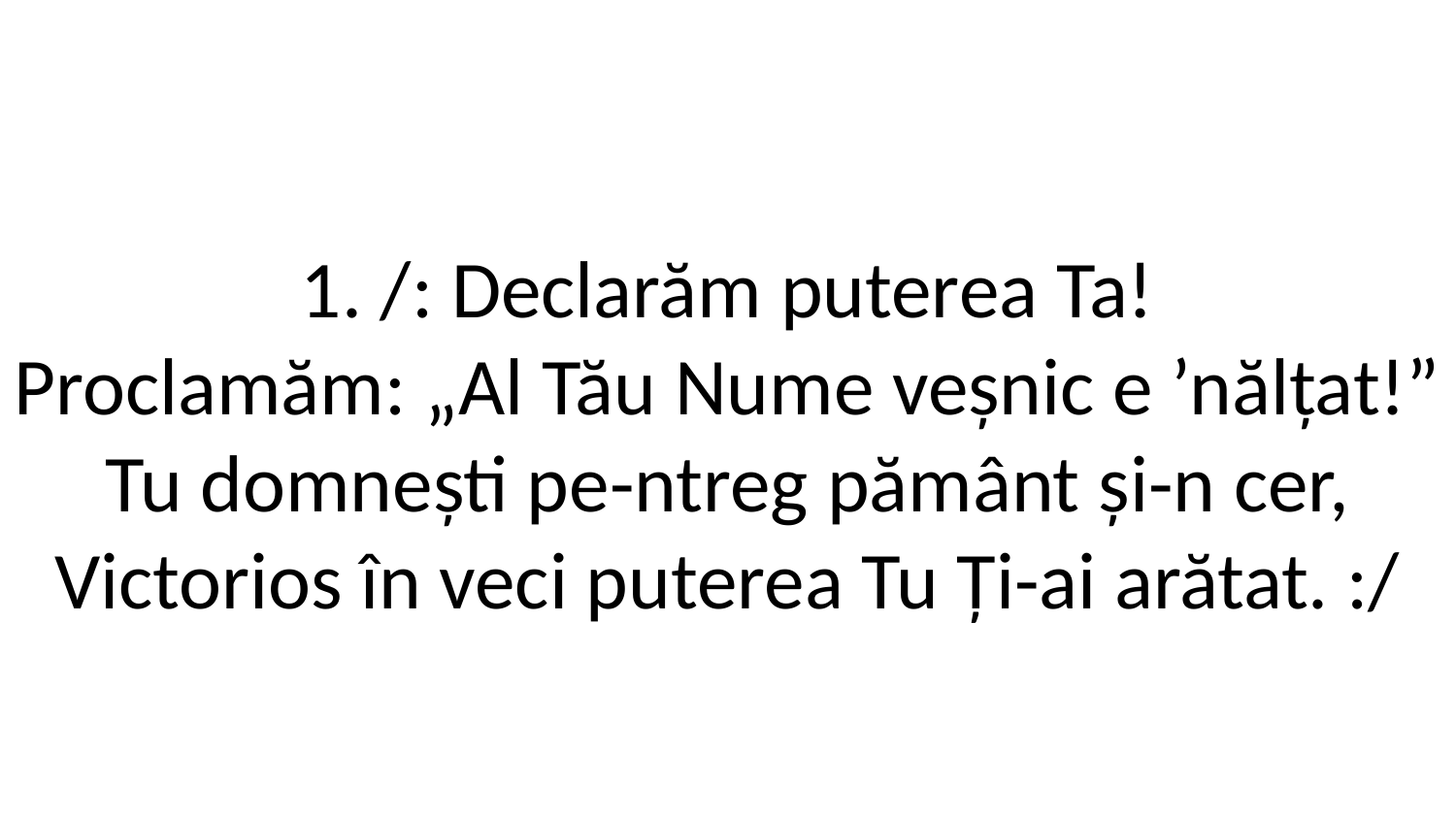

1. /: Declarăm puterea Ta!
Proclamăm: „Al Tău Nume veșnic e ’nălțat!”
Tu domnești pe-ntreg pământ și-n cer,
Victorios în veci puterea Tu Ți-ai arătat. :/